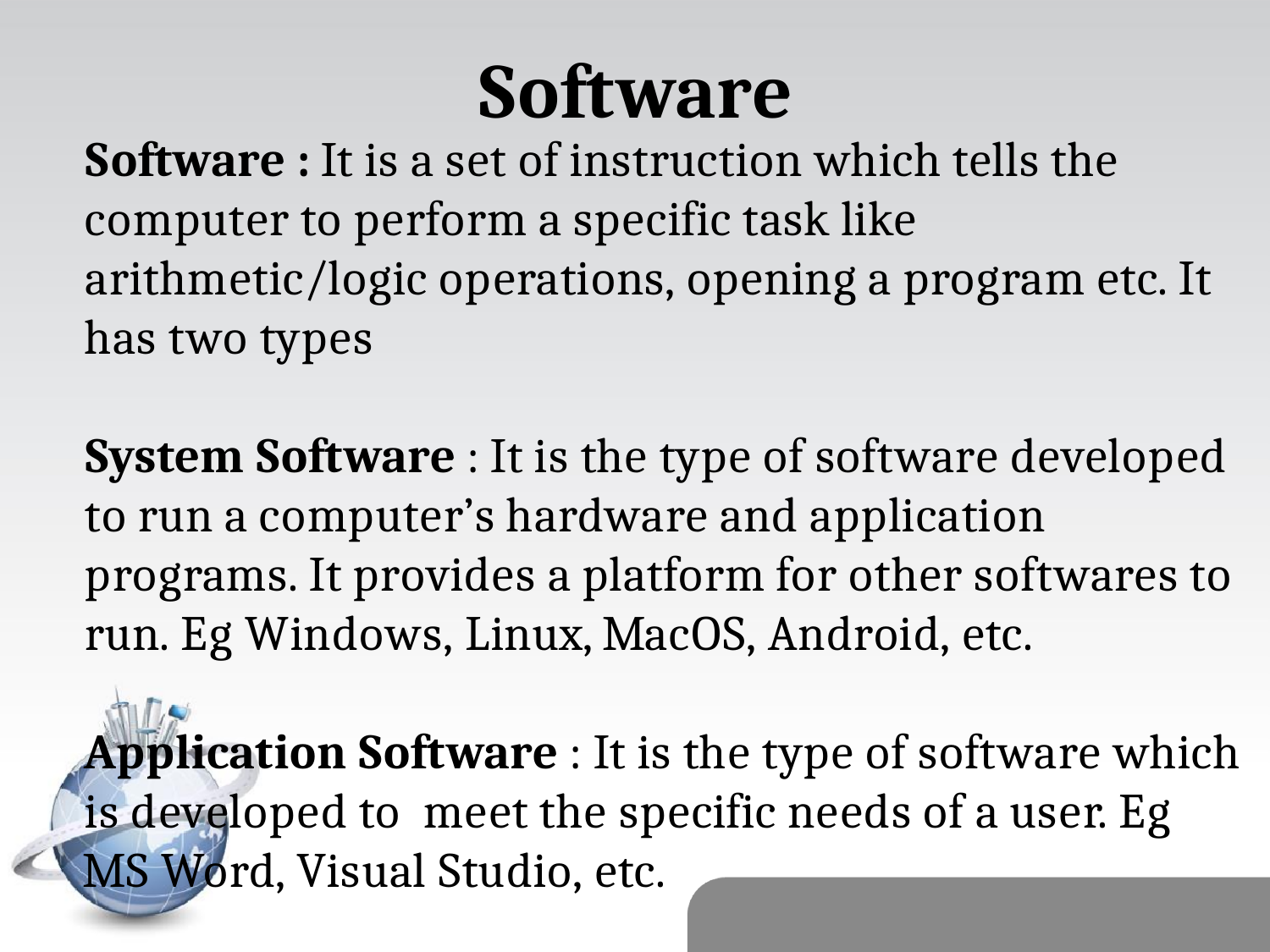

# Software
Software : It is a set of instruction which tells the computer to perform a specific task like arithmetic/logic operations, opening a program etc. It has two types

System Software : It is the type of software developed to run a computer’s hardware and application programs. It provides a platform for other softwares to run. Eg Windows, Linux, MacOS, Android, etc.

Application Software : It is the type of software which is developed to  meet the specific needs of a user. Eg MS Word, Visual Studio, etc.